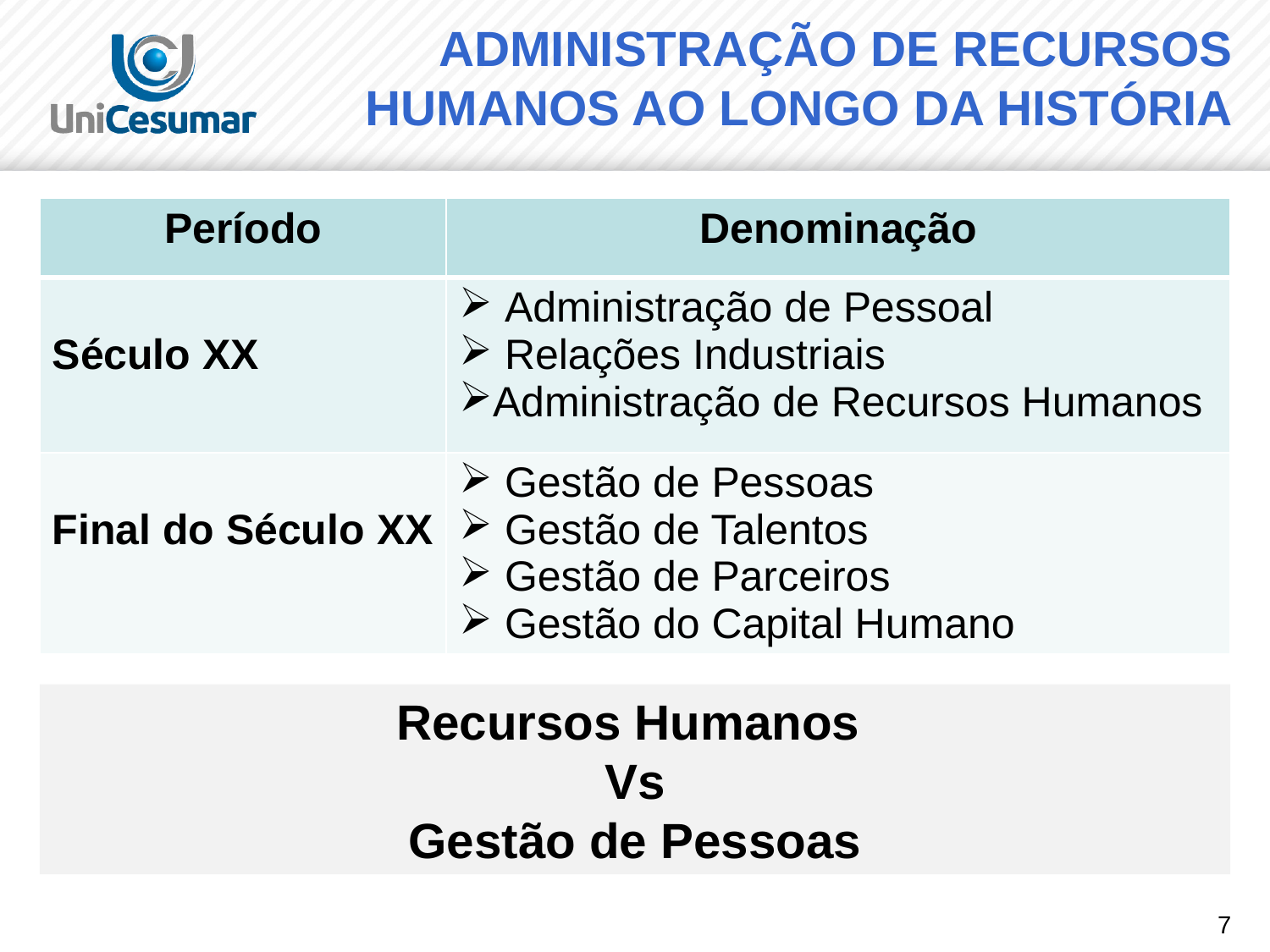

# ADMINISTRAÇÃO DE RECURSOS HUMANOS AO LONGO DA HISTÓRIA
| Período | Denominação |
| --- | --- |
| Século XX | Administração de Pessoal Relações Industriais Administração de Recursos Humanos |
| Final do Século XX | Gestão de Pessoas Gestão de Talentos Gestão de Parceiros Gestão do Capital Humano |
Recursos Humanos
Vs
Gestão de Pessoas